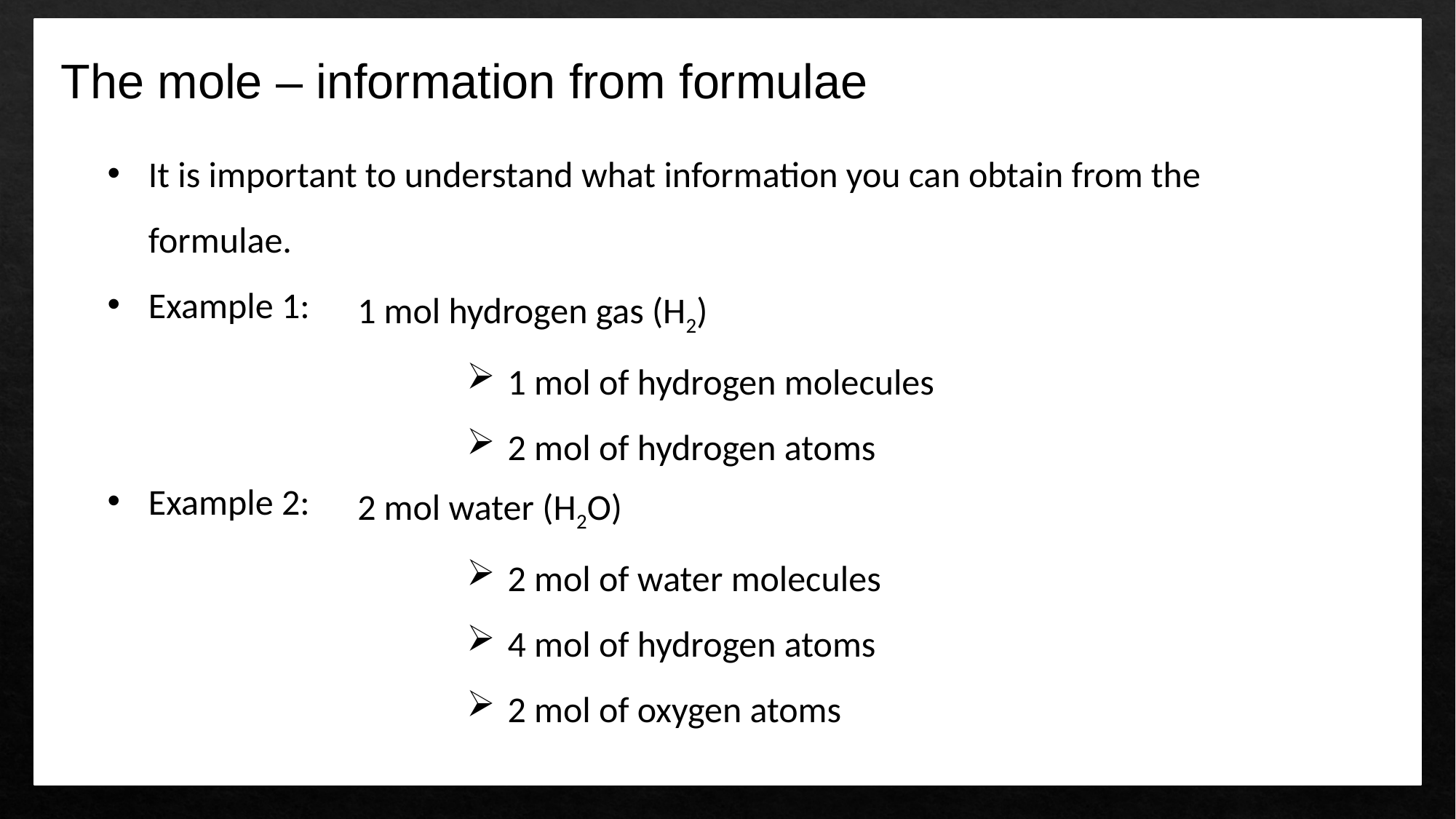

The mole – information from formulae
It is important to understand what information you can obtain from the formulae.
Example 1:

Example 2:
1 mol hydrogen gas (H2)
1 mol of hydrogen molecules
2 mol of hydrogen atoms
2 mol water (H2O)
2 mol of water molecules
4 mol of hydrogen atoms
2 mol of oxygen atoms